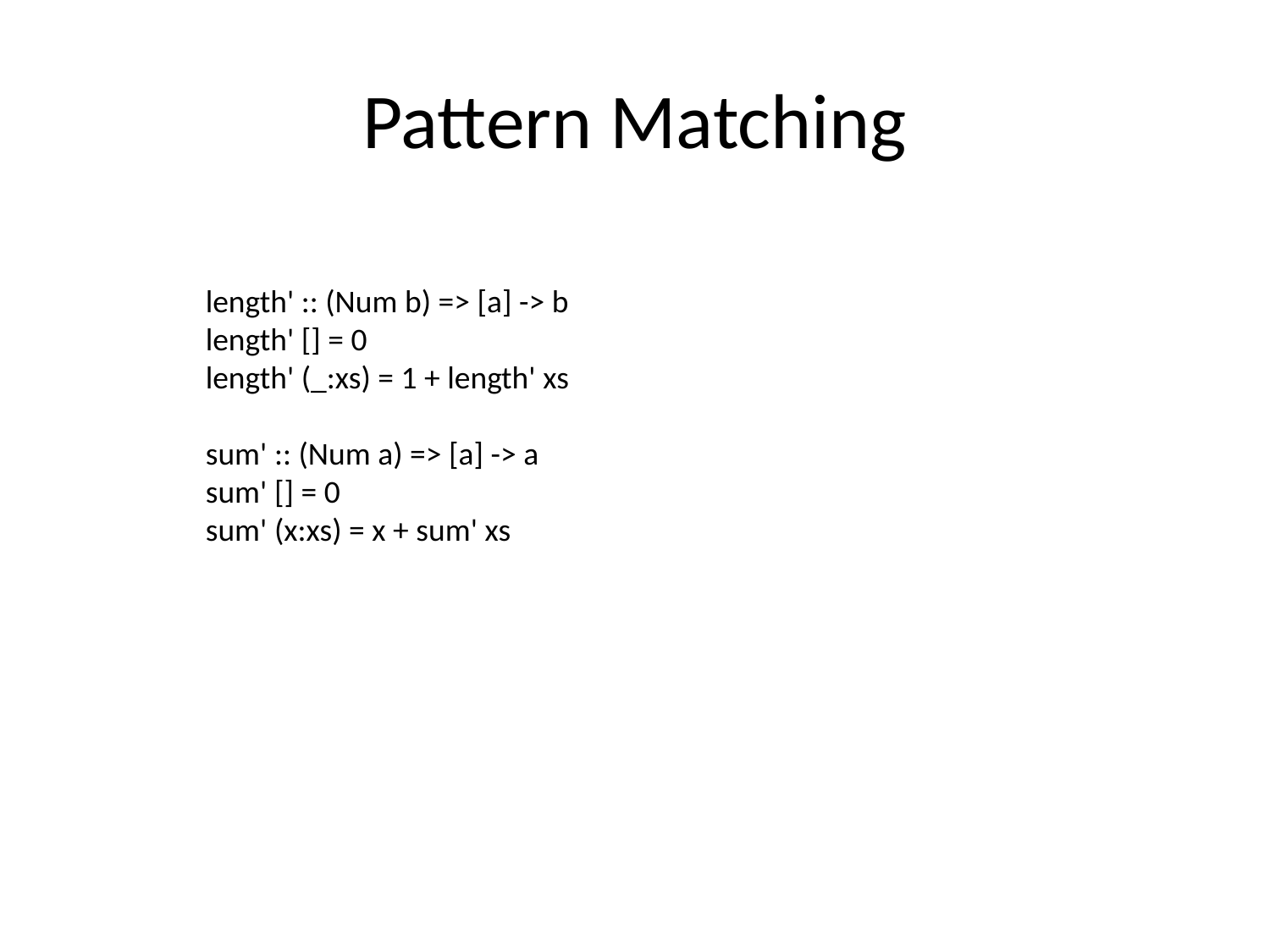

# Pattern Matching

length' :: (Num b) => [a] -> b
length' [] = 0
length' (_:xs) = 1 + length' xs

sum' :: (Num a) => [a] -> a
sum' [] = 0
sum' (x:xs) = x + sum' xs